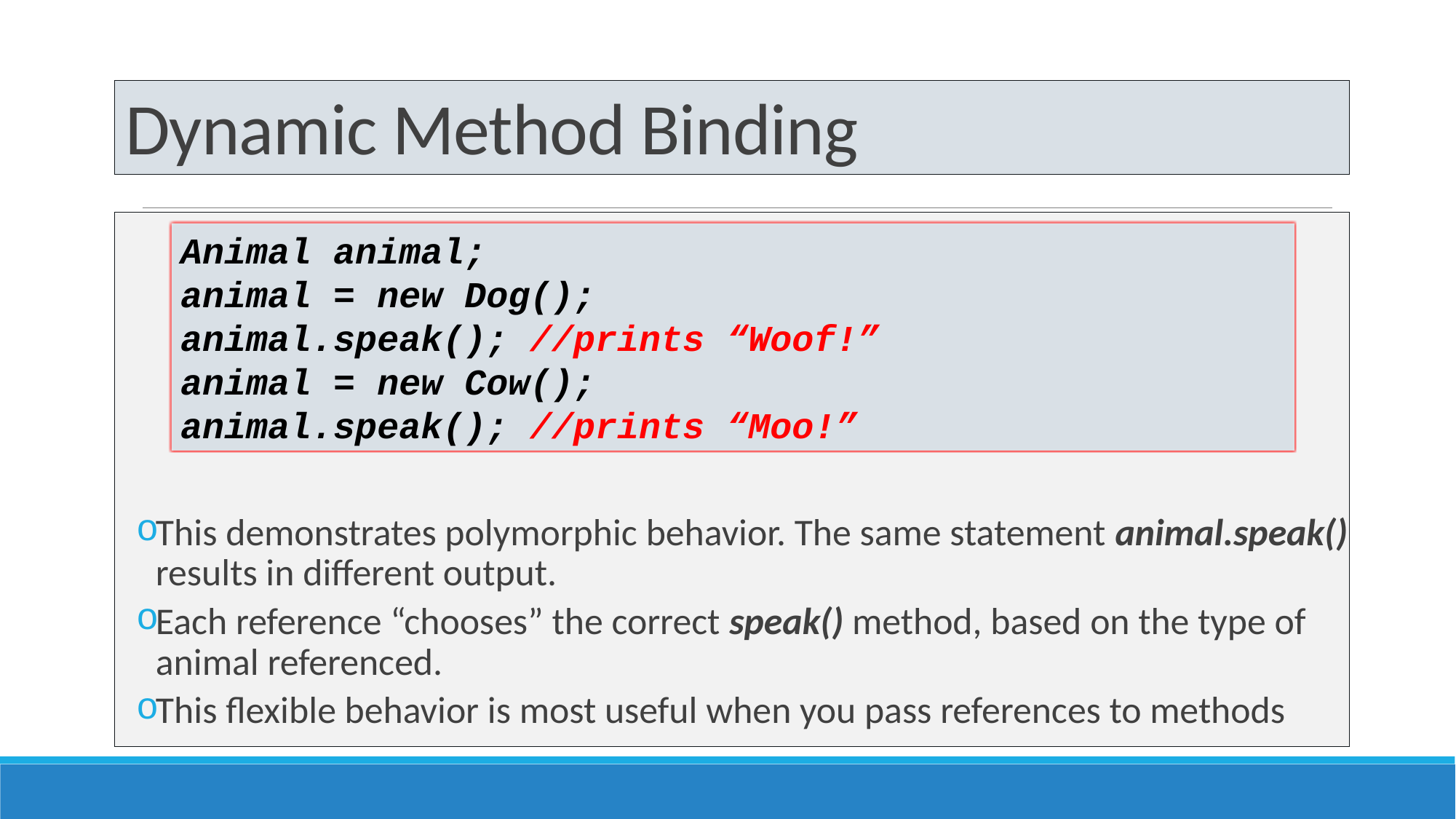

# Dynamic Method Binding

This demonstrates polymorphic behavior. The same statement animal.speak() results in different output.
Each reference “chooses” the correct speak() method, based on the type of animal referenced.
This flexible behavior is most useful when you pass references to methods
Animal animal;
animal = new Dog();
animal.speak(); //prints “Woof!”
animal = new Cow();
animal.speak(); //prints “Moo!”